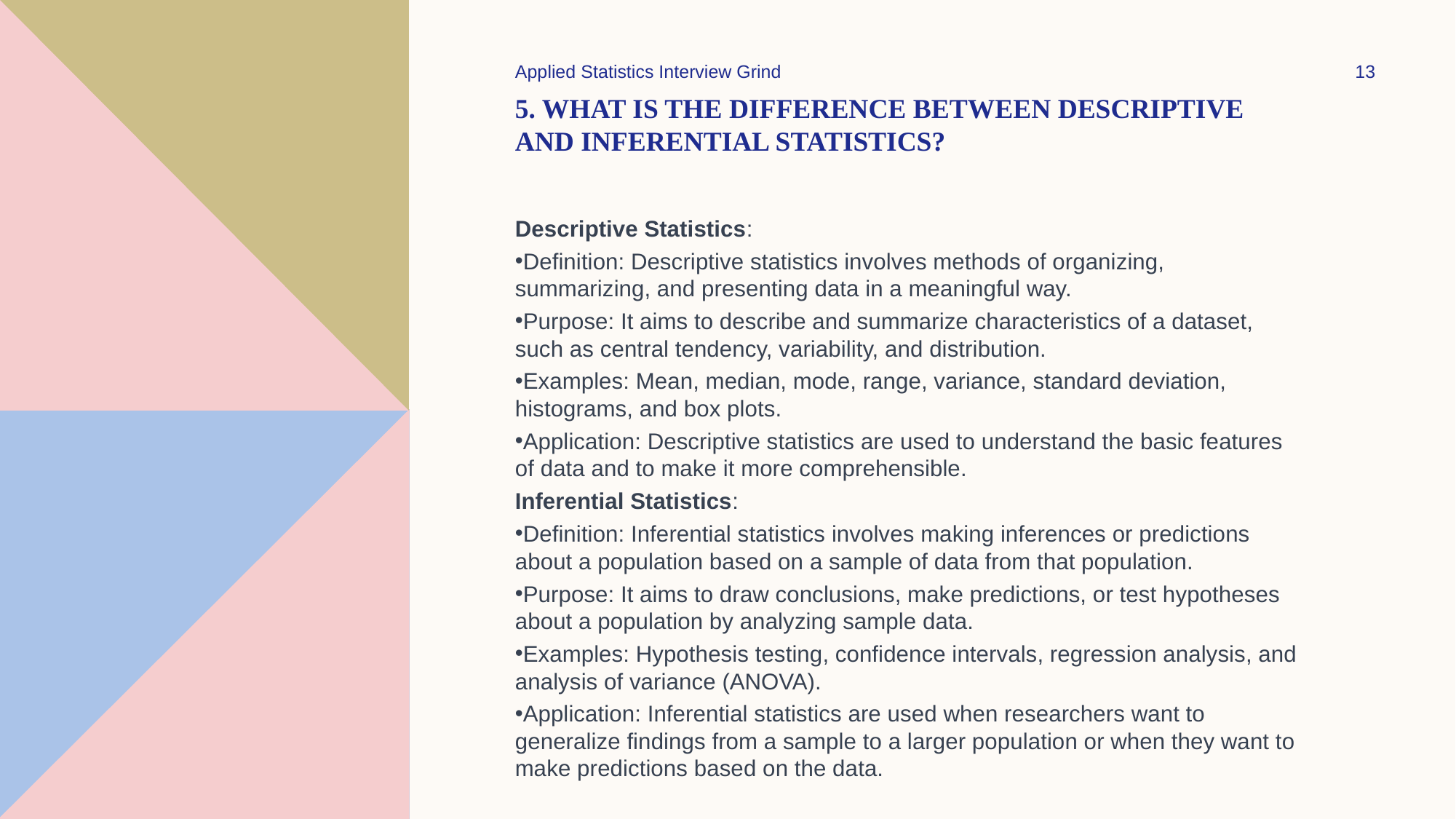

Applied Statistics Interview Grind
13
# 5. What is the difference between Descriptive and Inferential Statistics?
Descriptive Statistics:
Definition: Descriptive statistics involves methods of organizing, summarizing, and presenting data in a meaningful way.
Purpose: It aims to describe and summarize characteristics of a dataset, such as central tendency, variability, and distribution.
Examples: Mean, median, mode, range, variance, standard deviation, histograms, and box plots.
Application: Descriptive statistics are used to understand the basic features of data and to make it more comprehensible.
Inferential Statistics:
Definition: Inferential statistics involves making inferences or predictions about a population based on a sample of data from that population.
Purpose: It aims to draw conclusions, make predictions, or test hypotheses about a population by analyzing sample data.
Examples: Hypothesis testing, confidence intervals, regression analysis, and analysis of variance (ANOVA).
Application: Inferential statistics are used when researchers want to generalize findings from a sample to a larger population or when they want to make predictions based on the data.